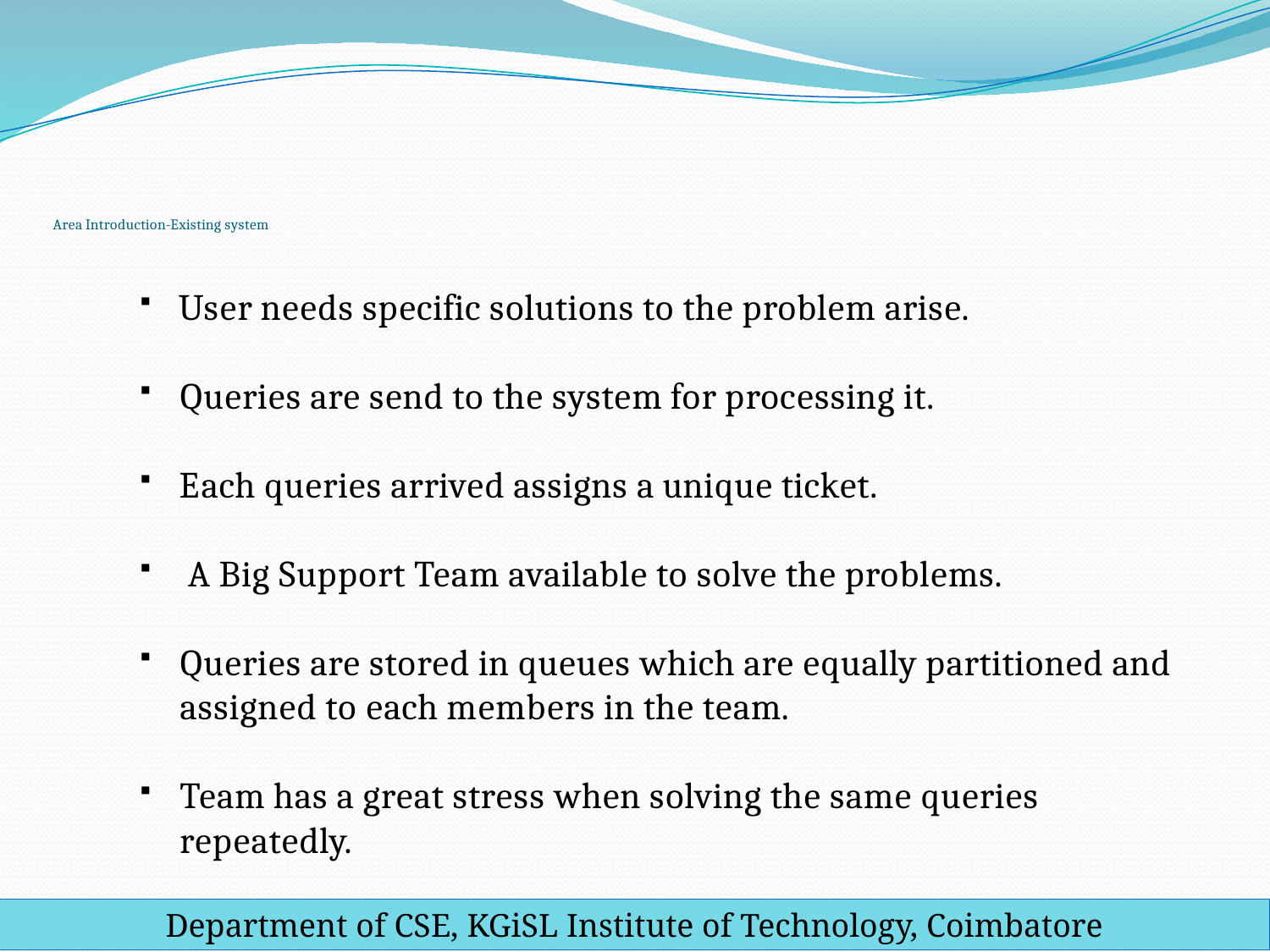

# Area Introduction-Existing system
User needs specific solutions to the problem arise.

Queries are send to the system for processing it.

Each queries arrived assigns a unique ticket.

 A Big Support Team available to solve the problems.

Queries are stored in queues which are equally partitioned and assigned to each members in the team.

Team has a great stress when solving the same queries repeatedly.
Department of CSE, KGiSL Institute of Technology, Coimbatore